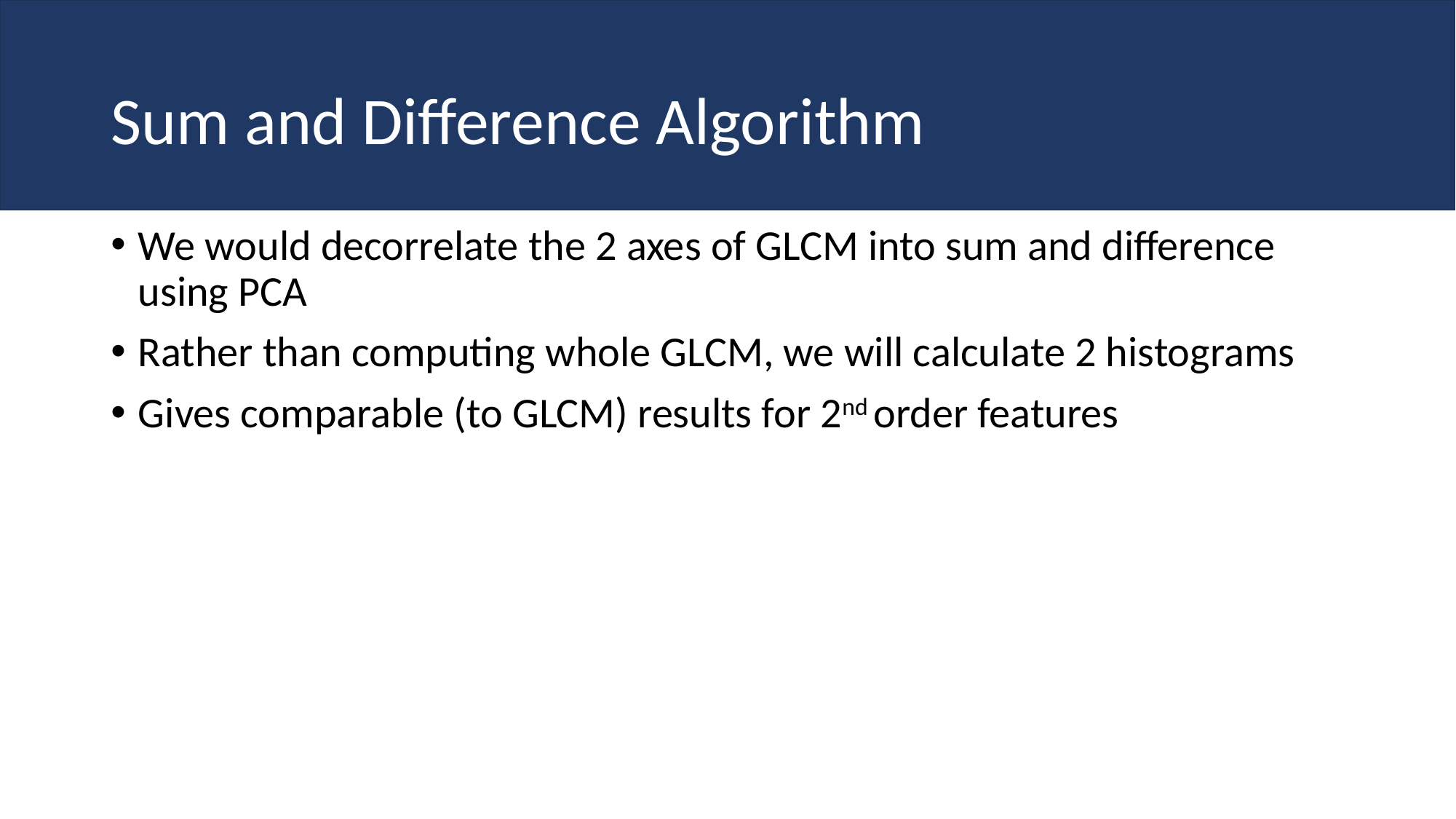

# Sum and Difference Algorithm
We would decorrelate the 2 axes of GLCM into sum and difference using PCA
Rather than computing whole GLCM, we will calculate 2 histograms
Gives comparable (to GLCM) results for 2nd order features